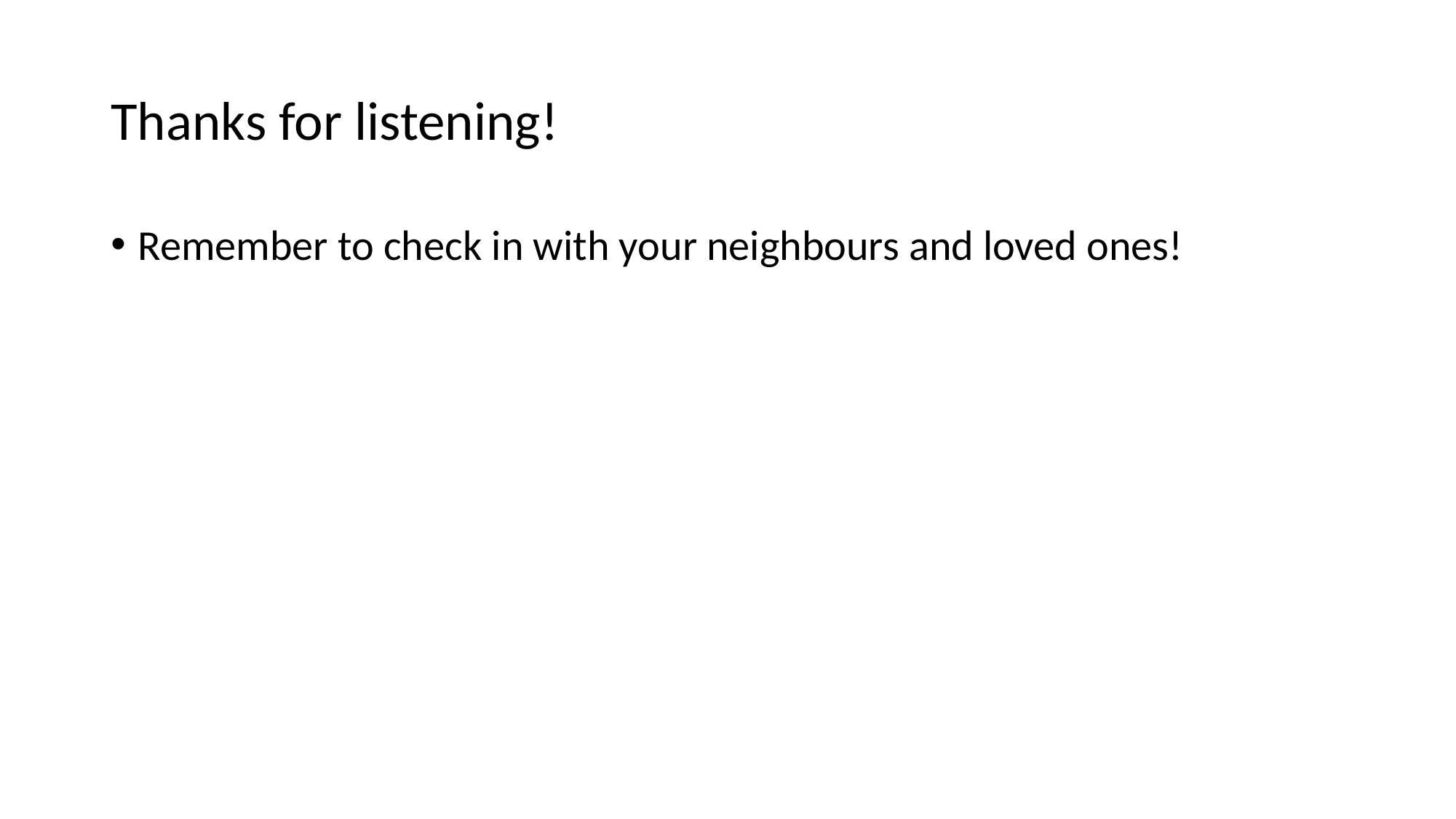

# Thanks for listening!
Remember to check in with your neighbours and loved ones!